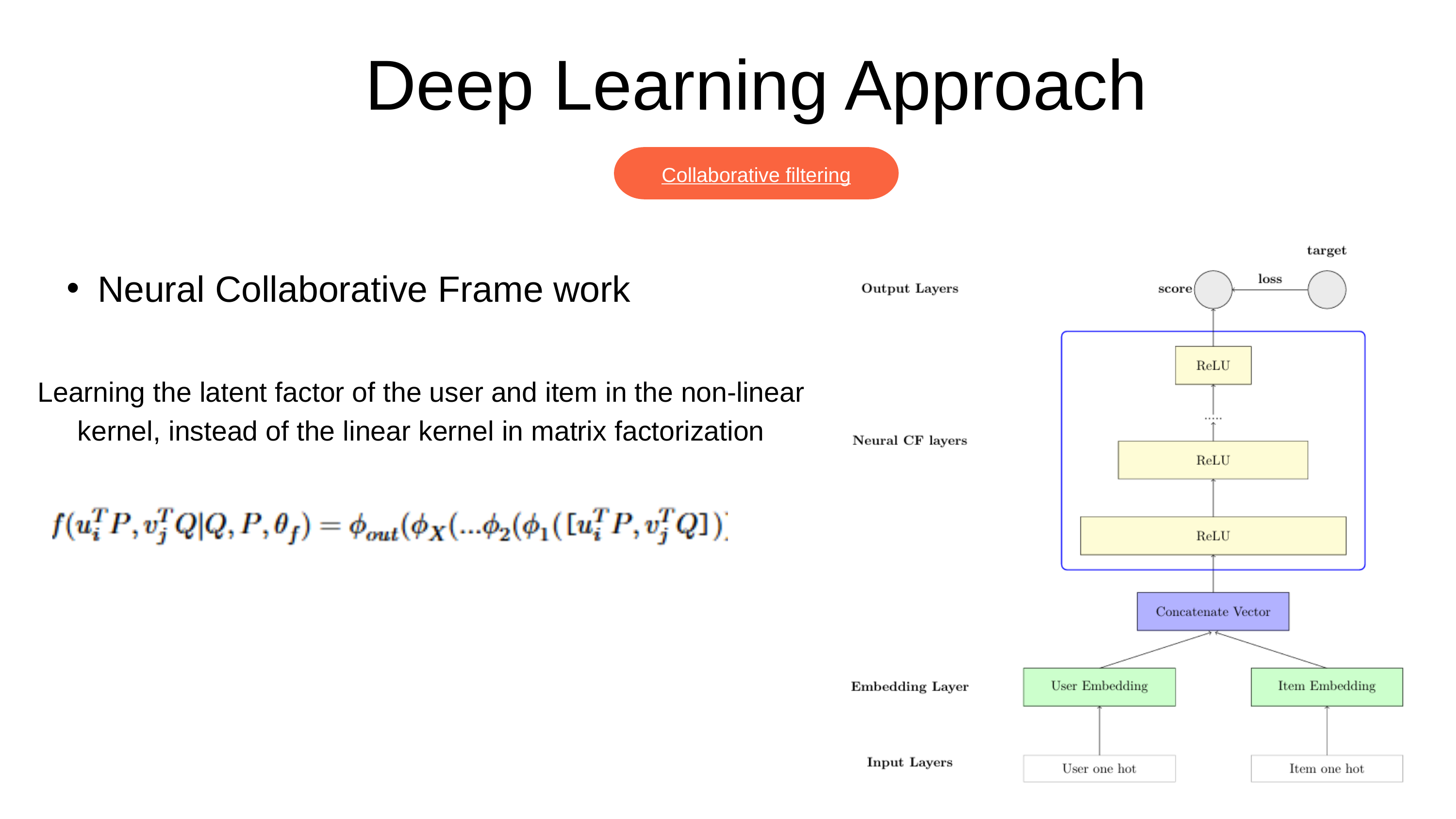

Deep Learning Approach

Collaborative filtering

Neural Collaborative Frame work
Learning the latent factor of the user and item in the non-linear kernel, instead of the linear kernel in matrix factorization